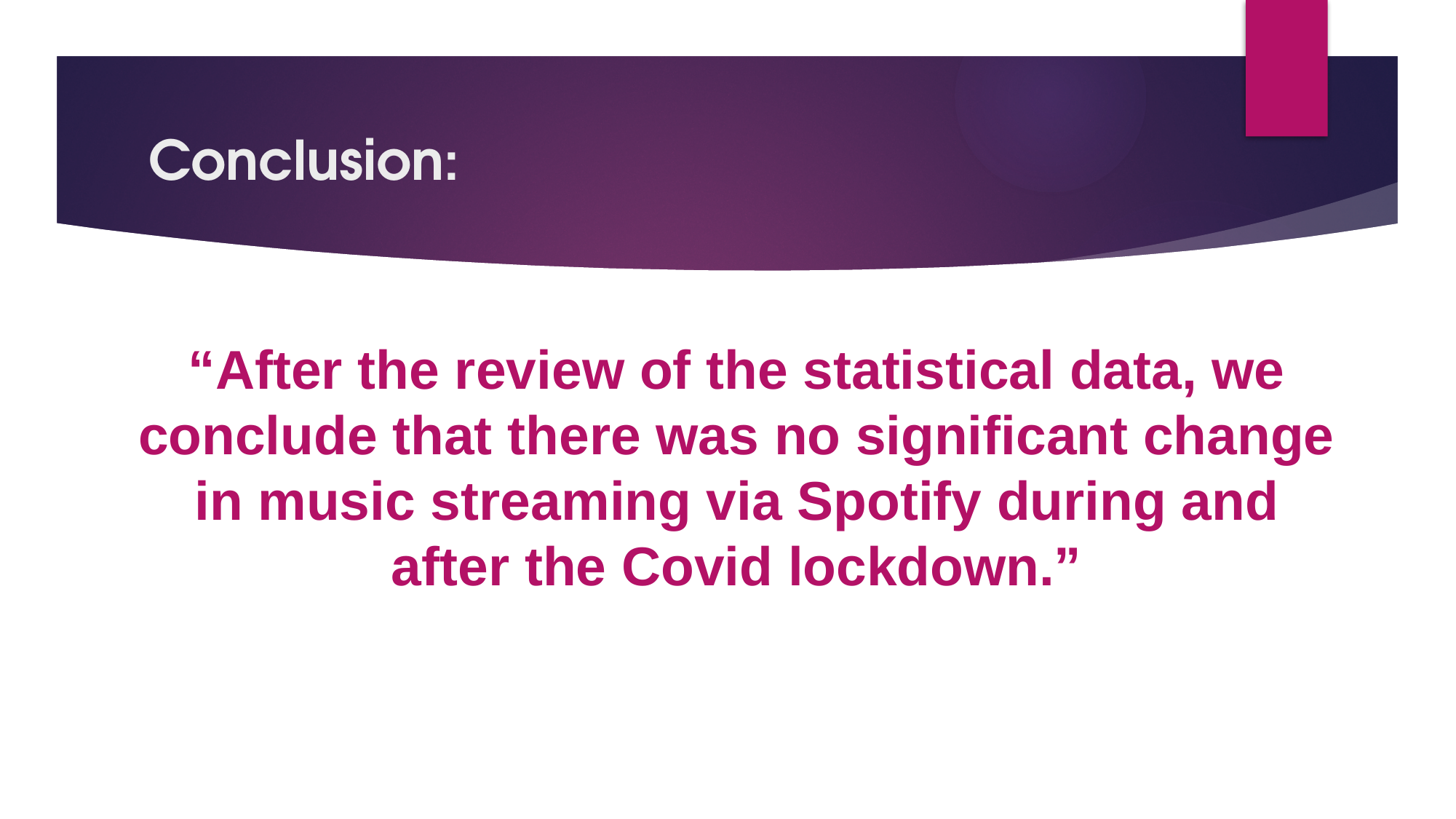

# Conclusion:
“After the review of the statistical data, we conclude that there was no significant change in music streaming via Spotify during and after the Covid lockdown.”